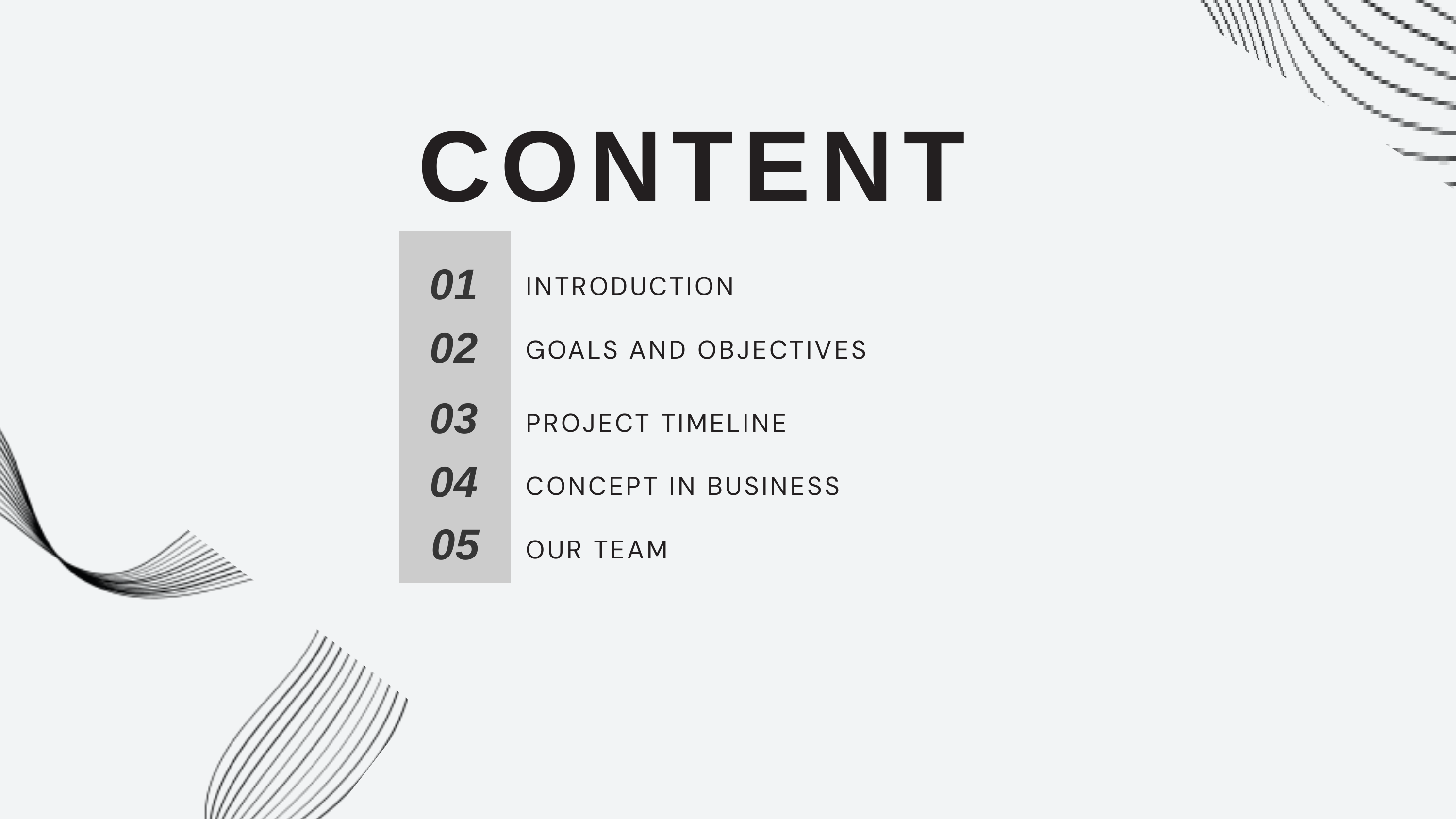

CONTENT

01
INTRODUCTION
02
GOALS AND OBJECTIVES
03
PROJECT TIMELINE

04
CONCEPT IN BUSINESS
05
OUR TEAM